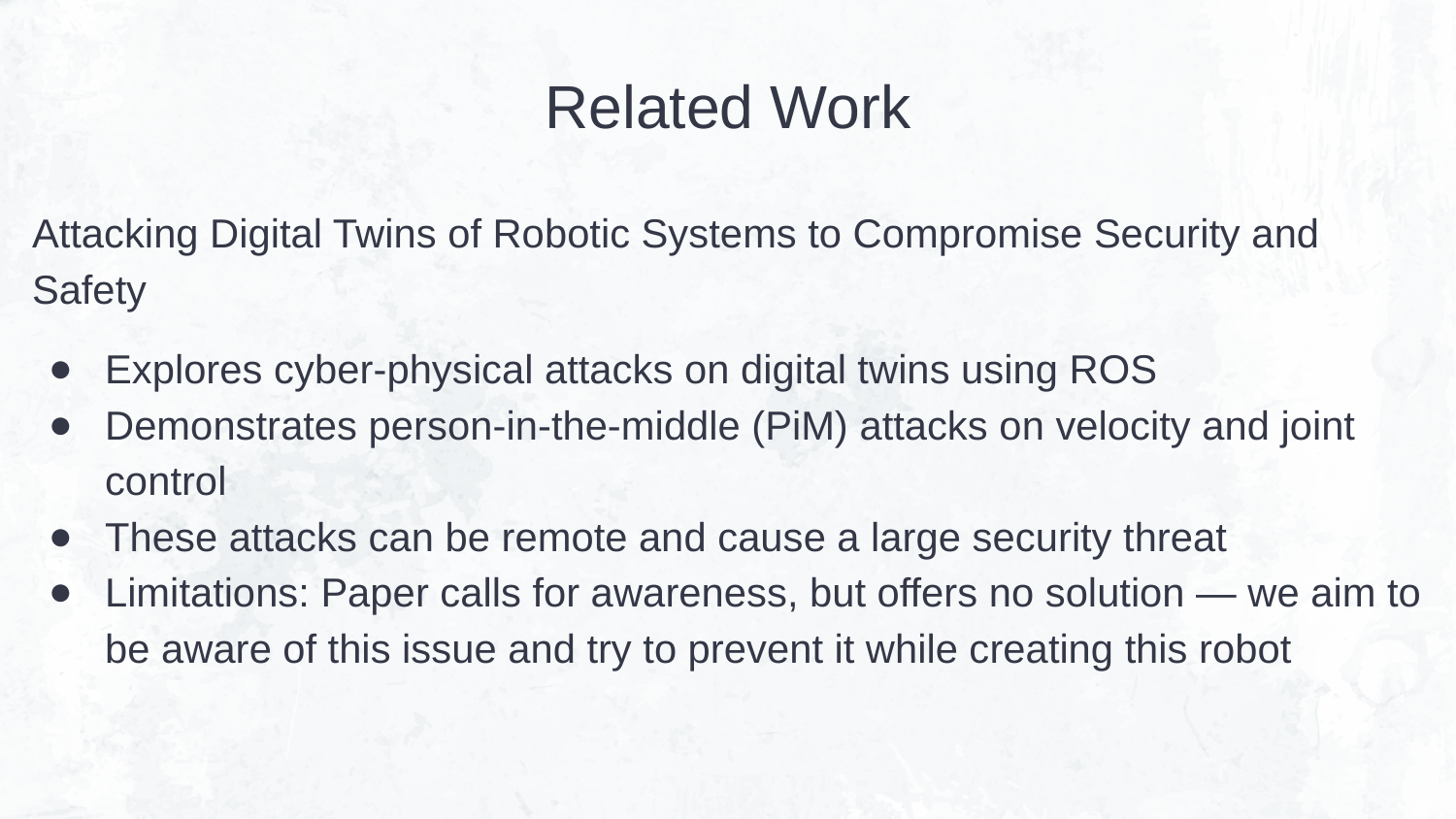

# Related Work
Attacking Digital Twins of Robotic Systems to Compromise Security and Safety
Explores cyber-physical attacks on digital twins using ROS
Demonstrates person-in-the-middle (PiM) attacks on velocity and joint control
These attacks can be remote and cause a large security threat
Limitations: Paper calls for awareness, but offers no solution — we aim to be aware of this issue and try to prevent it while creating this robot